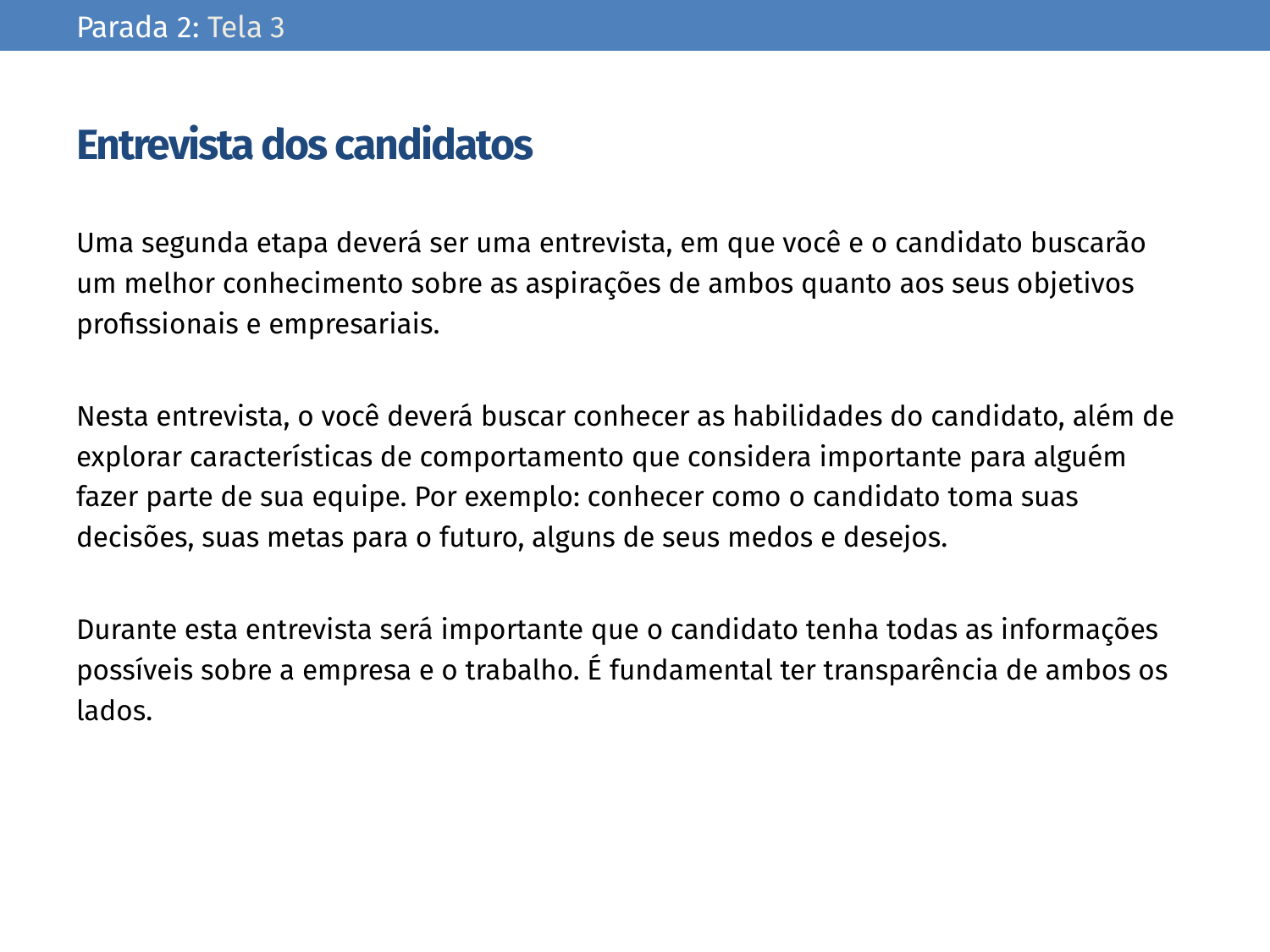

Parada 2: Tela 3
# Entrevista dos candidatos
Uma segunda etapa deverá ser uma entrevista, em que você e o candidato buscarão um melhor conhecimento sobre as aspirações de ambos quanto aos seus objetivos profissionais e empresariais.

Nesta entrevista, o você deverá buscar conhecer as habilidades do candidato, além de explorar características de comportamento que considera importante para alguém fazer parte de sua equipe. Por exemplo: conhecer como o candidato toma suas decisões, suas metas para o futuro, alguns de seus medos e desejos.

Durante esta entrevista será importante que o candidato tenha todas as informações possíveis sobre a empresa e o trabalho. É fundamental ter transparência de ambos os lados.